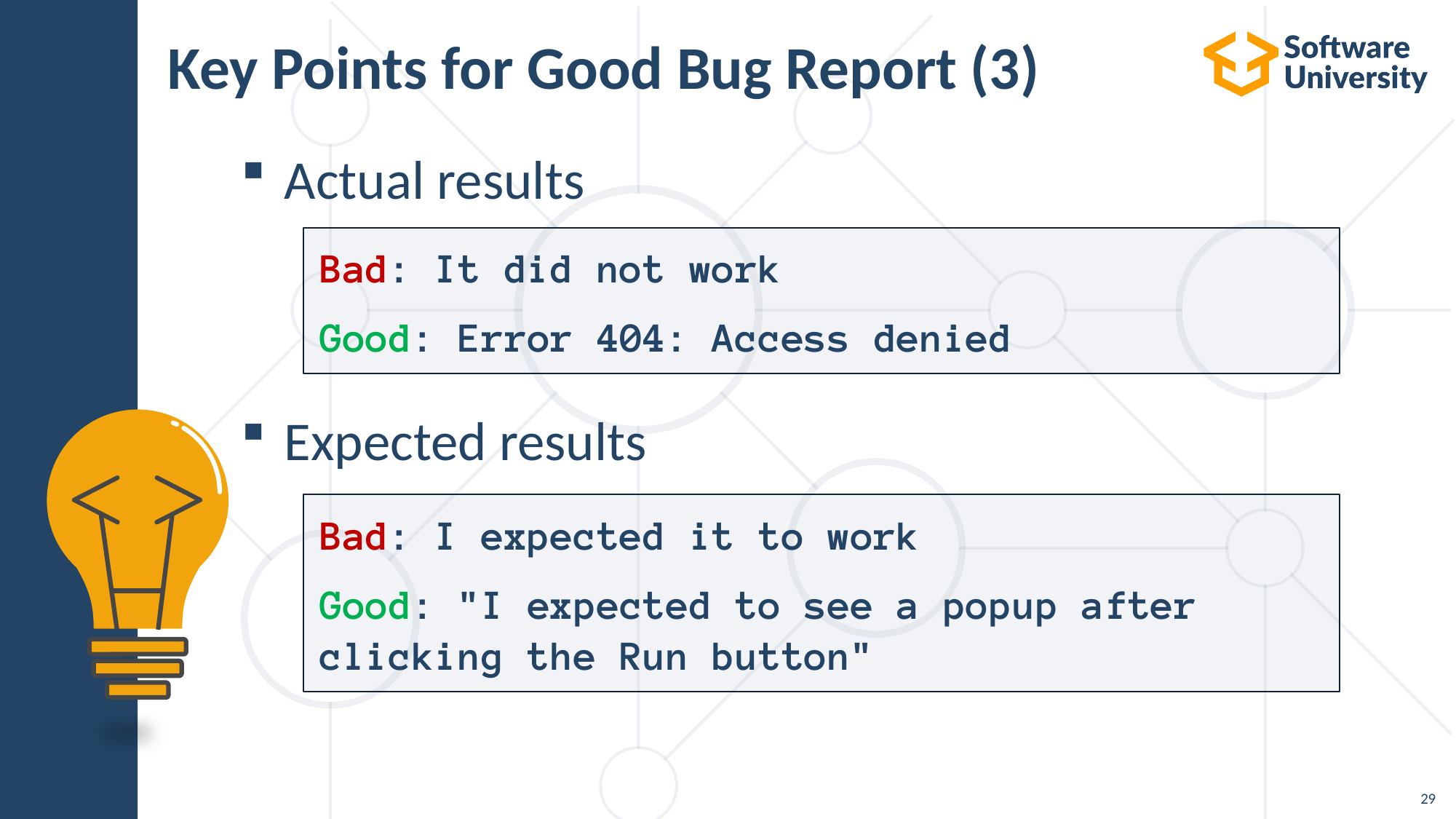

# Key Points for Good Bug Report (3)
Actual results

Expected results
Bad: It did not work
Good: Error 404: Access denied
Bad: I expected it to work
Good: "I expected to see a popup after clicking the Run button"
29